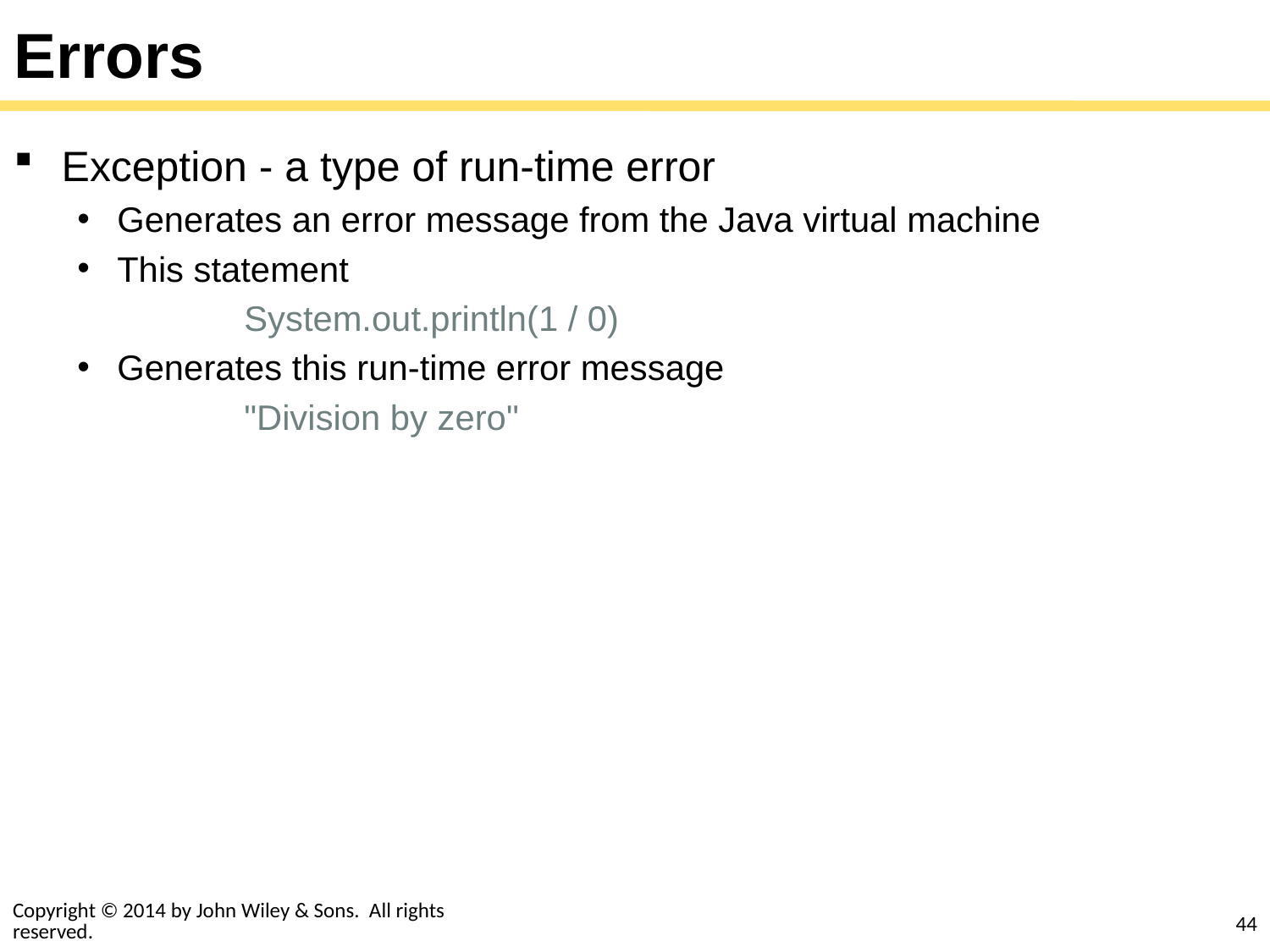

# Errors
Exception - a type of run-time error
Generates an error message from the Java virtual machine
This statement
		System.out.println(1 / 0)
Generates this run-time error message
		"Division by zero"